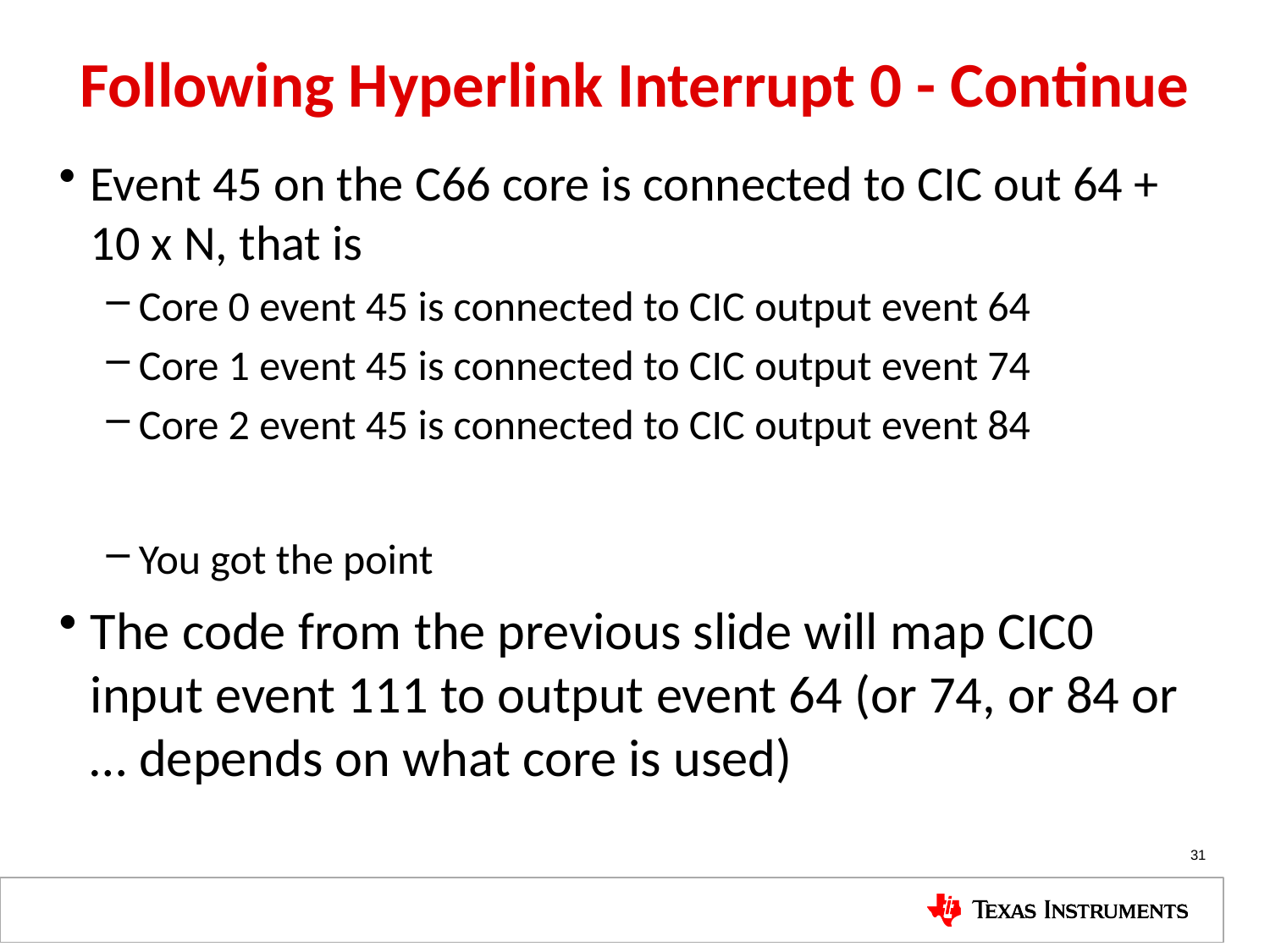

# Following Hyperlink Interrupt 0 - Continue
Event 45 on the C66 core is connected to CIC out 64 + 10 x N, that is
Core 0 event 45 is connected to CIC output event 64
Core 1 event 45 is connected to CIC output event 74
Core 2 event 45 is connected to CIC output event 84

You got the point
The code from the previous slide will map CIC0 input event 111 to output event 64 (or 74, or 84 or … depends on what core is used)
31